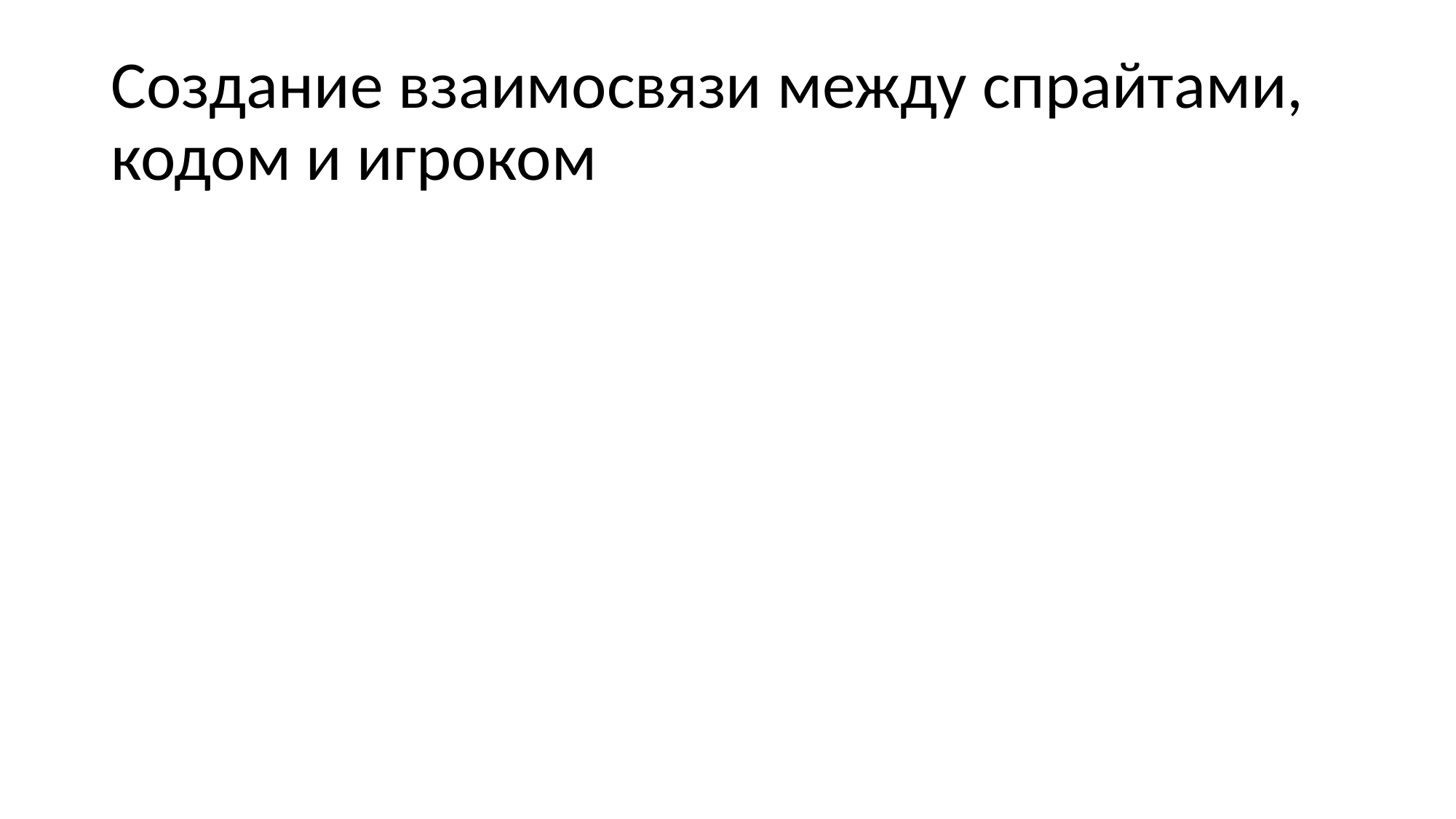

# Создание взаимосвязи между спрайтами, кодом и игроком